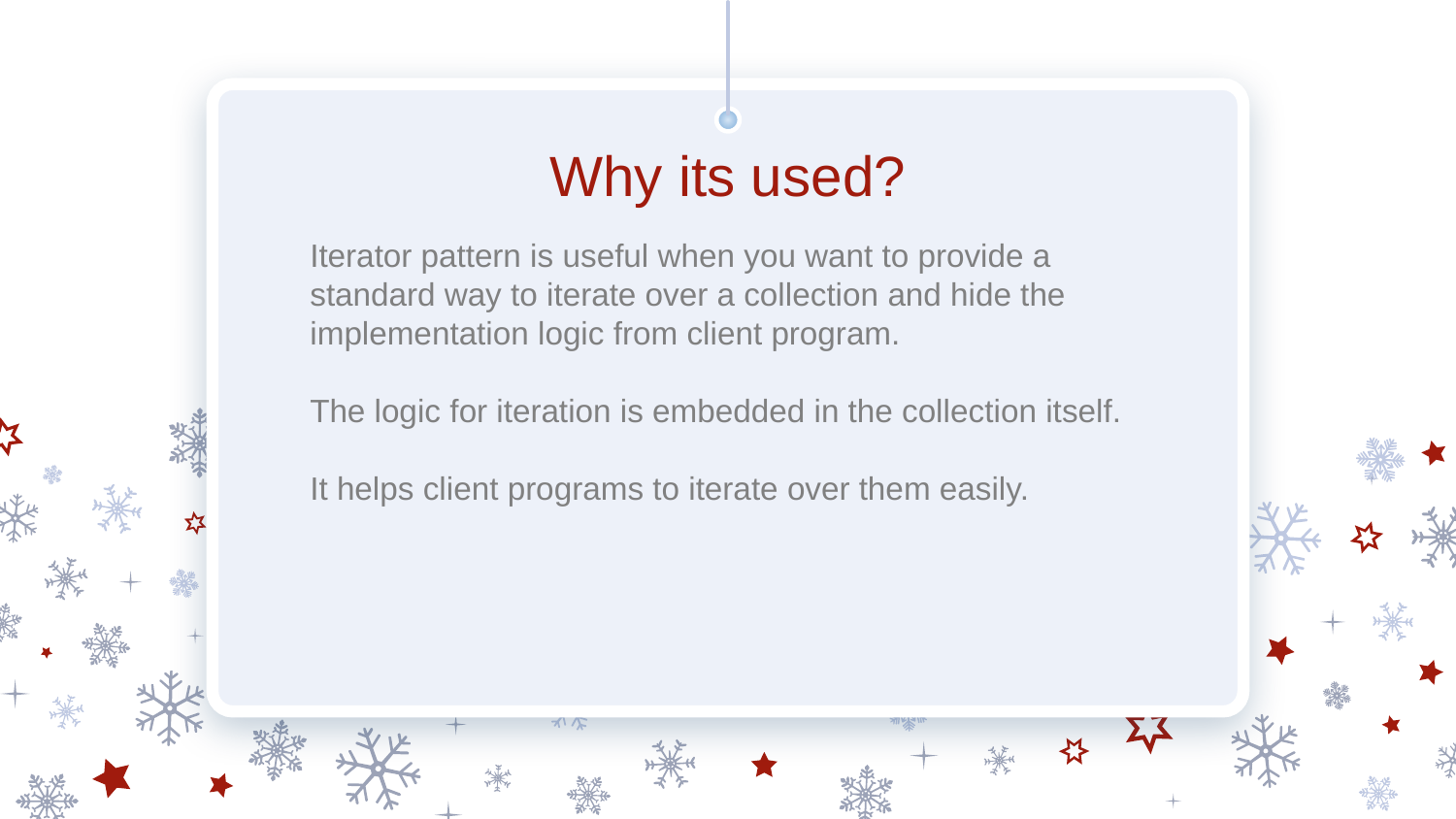

# Why its used?
Iterator pattern is useful when you want to provide a standard way to iterate over a collection and hide the implementation logic from client program.

The logic for iteration is embedded in the collection itself.

It helps client programs to iterate over them easily.